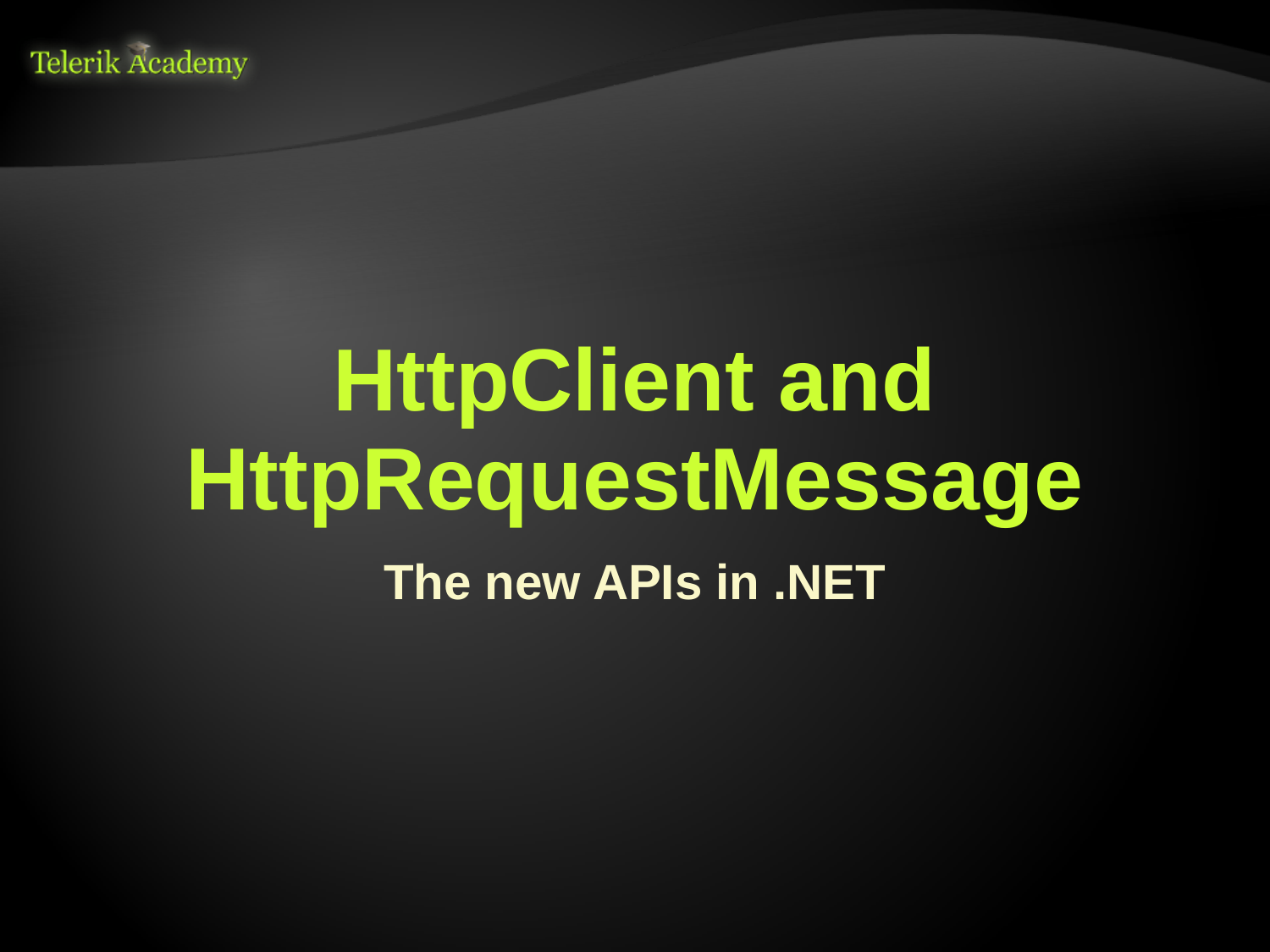

# HttpClient and HttpRequestMessage
The new APIs in .NET